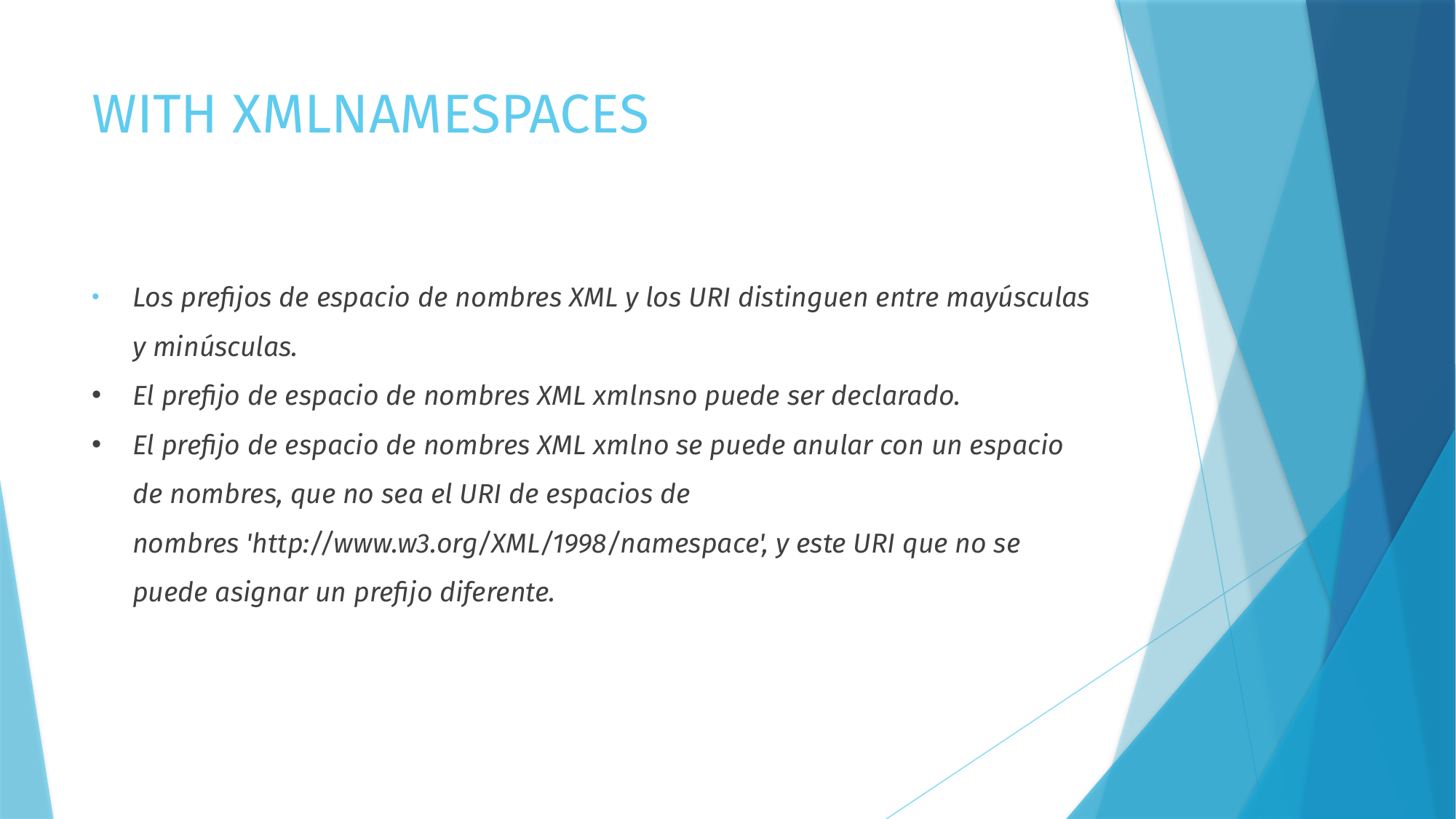

# WITH XMLNAMESPACES
Los prefijos de espacio de nombres XML y los URI distinguen entre mayúsculas y minúsculas.
El prefijo de espacio de nombres XML xmlnsno puede ser declarado.
El prefijo de espacio de nombres XML xmlno se puede anular con un espacio de nombres, que no sea el URI de espacios de nombres 'http://www.w3.org/XML/1998/namespace', y este URI que no se puede asignar un prefijo diferente.